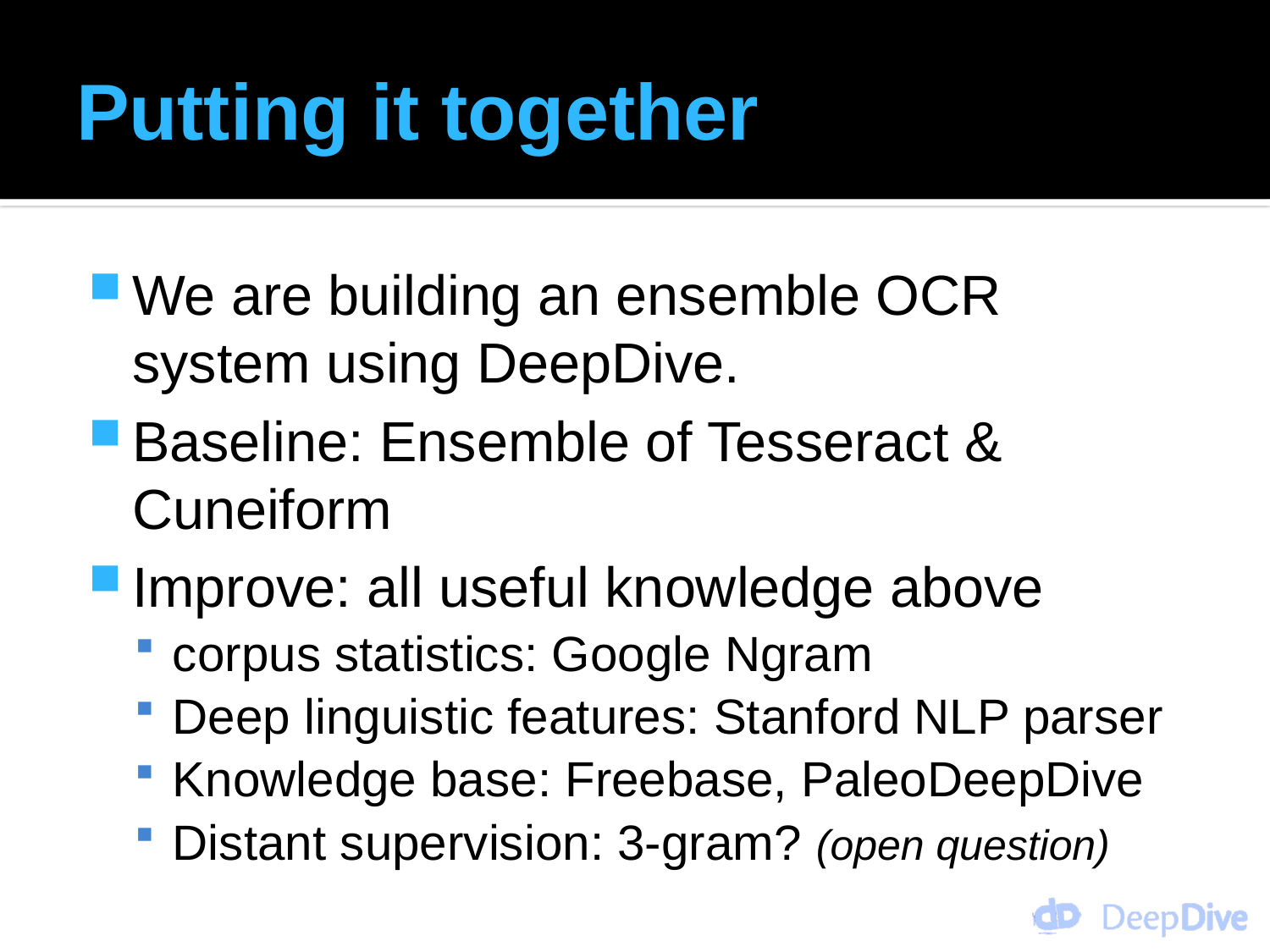

# Putting it together
We are building an ensemble OCR system using DeepDive.
Baseline: Ensemble of Tesseract & Cuneiform
Improve: all useful knowledge above
corpus statistics: Google Ngram
Deep linguistic features: Stanford NLP parser
Knowledge base: Freebase, PaleoDeepDive
Distant supervision: 3-gram? (open question)